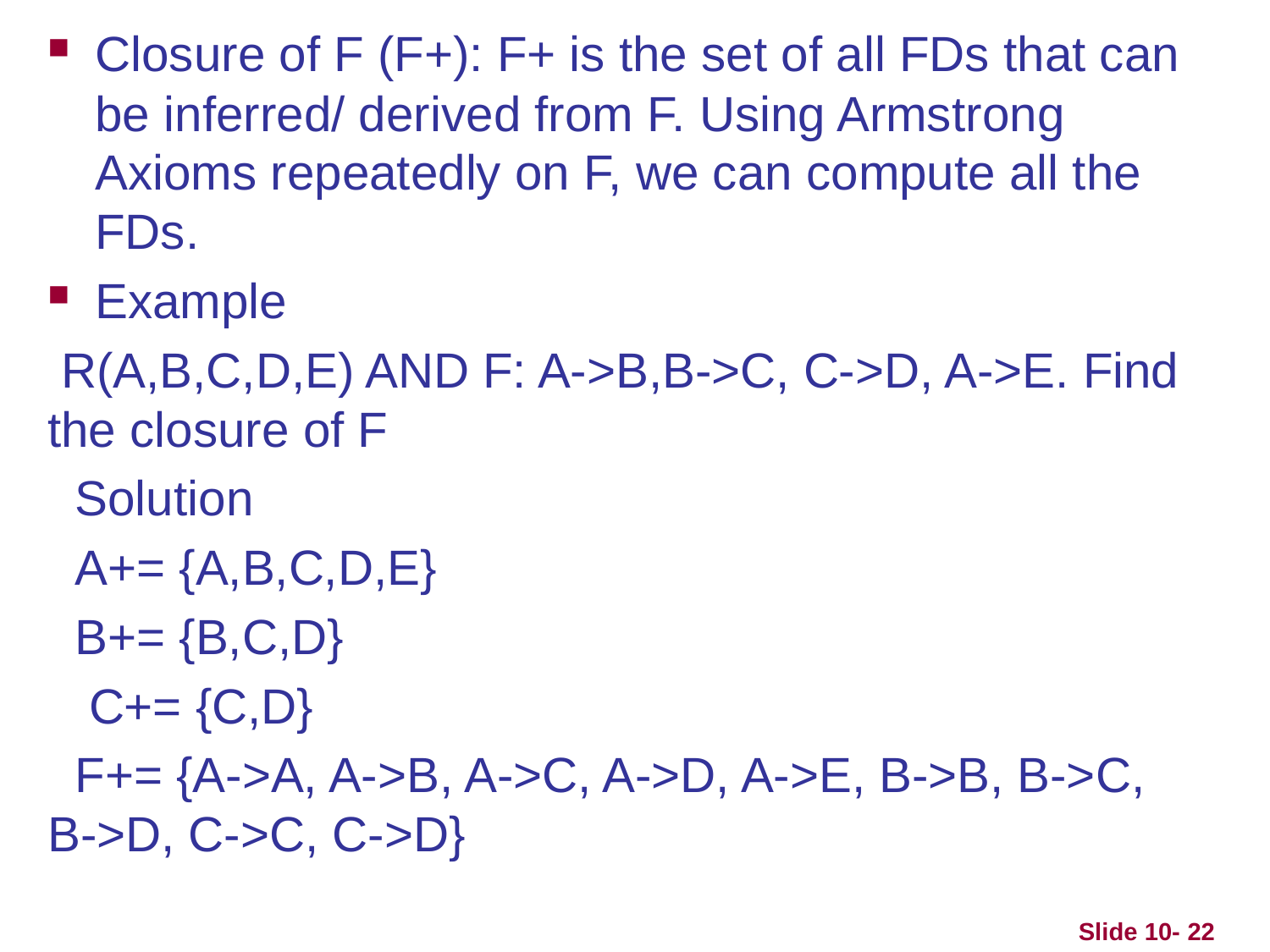

Closure of F (F+): F+ is the set of all FDs that can be inferred/ derived from F. Using Armstrong Axioms repeatedly on F, we can compute all the FDs.
Example
 R(A,B,C,D,E) AND F: A->B,B->C, C->D, A->E. Find the closure of F
  Solution
  A+= {A,B,C,D,E}
  B+= {B,C,D}
   C+= {C,D}
  F+= {A->A, A->B, A->C, A->D, A->E, B->B, B->C, B->D, C->C, C->D}
Slide 10- 22